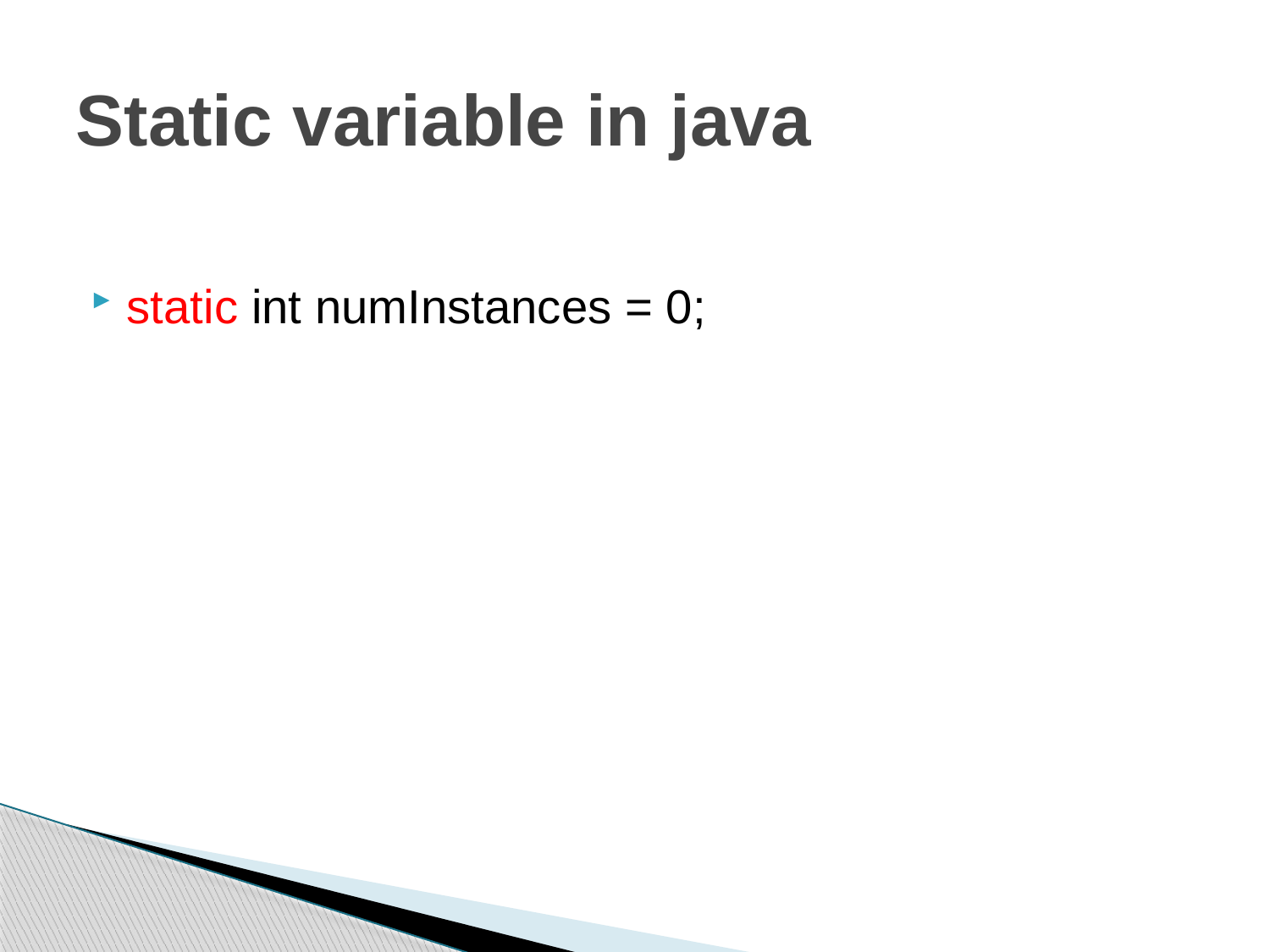

# Static variable in java

static int numInstances = 0;